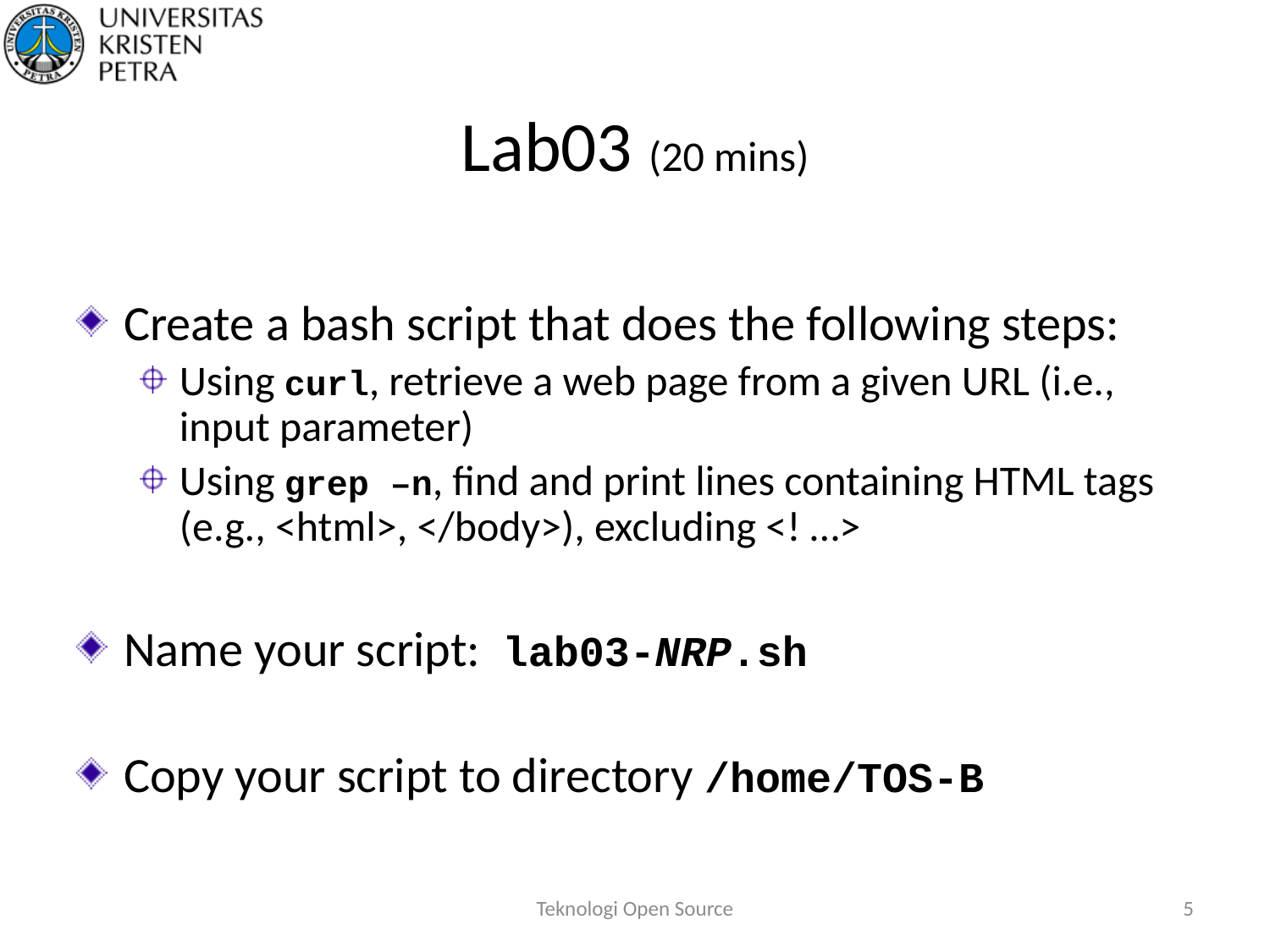

# Lab03 (20 mins)

Create a bash script that does the following steps:
Using curl, retrieve a web page from a given URL (i.e., input parameter)
Using grep –n, find and print lines containing HTML tags (e.g., <html>, </body>), excluding <! …>

Name your script:  lab03-NRP.sh

Copy your script to directory /home/TOS-B
Teknologi Open Source
5